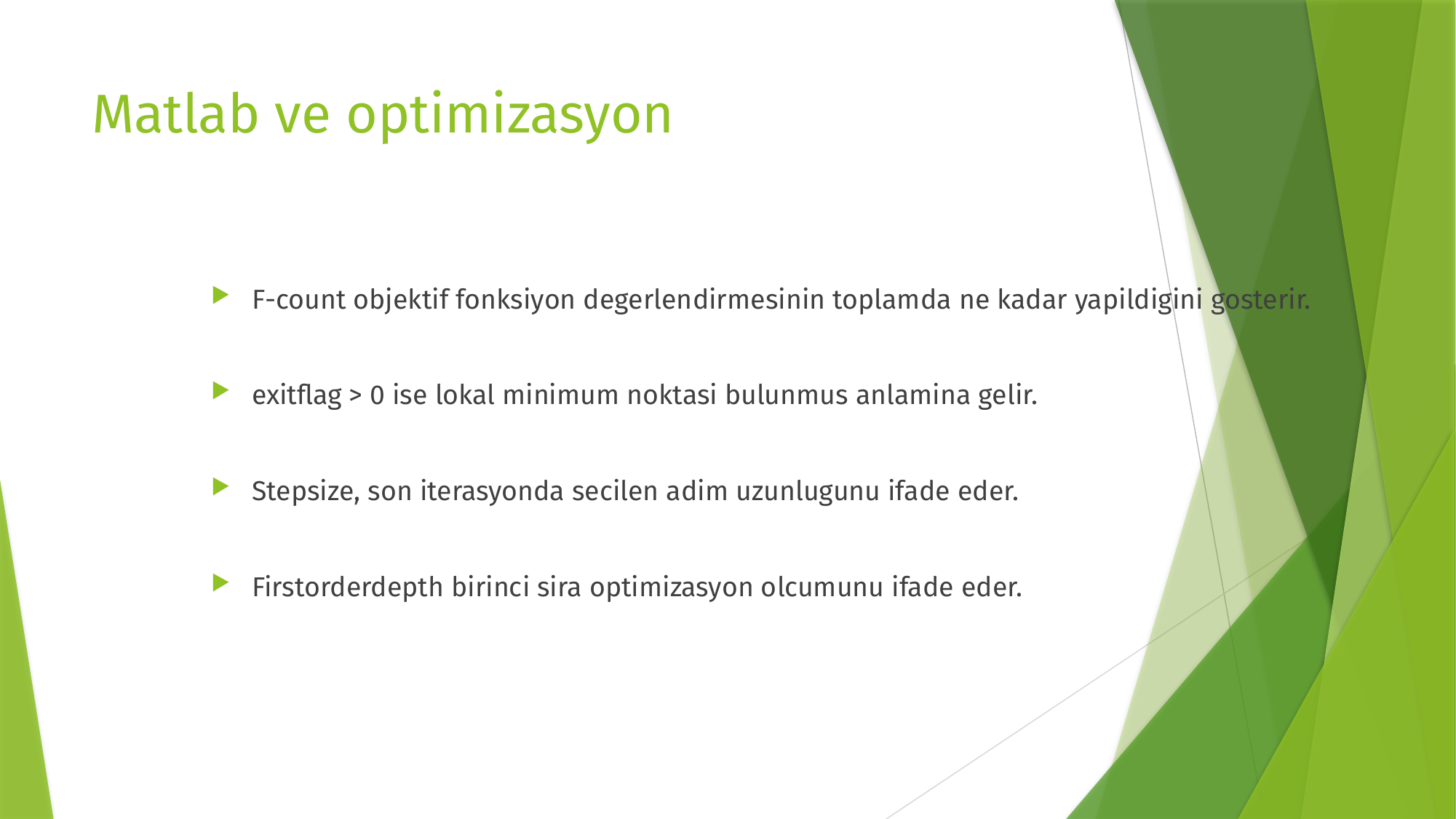

# Matlab ve optimizasyon
F-count objektif fonksiyon degerlendirmesinin toplamda ne kadar yapildigini gosterir.

exitflag > 0 ise lokal minimum noktasi bulunmus anlamina gelir.

Stepsize, son iterasyonda secilen adim uzunlugunu ifade eder.

Firstorderdepth birinci sira optimizasyon olcumunu ifade eder.